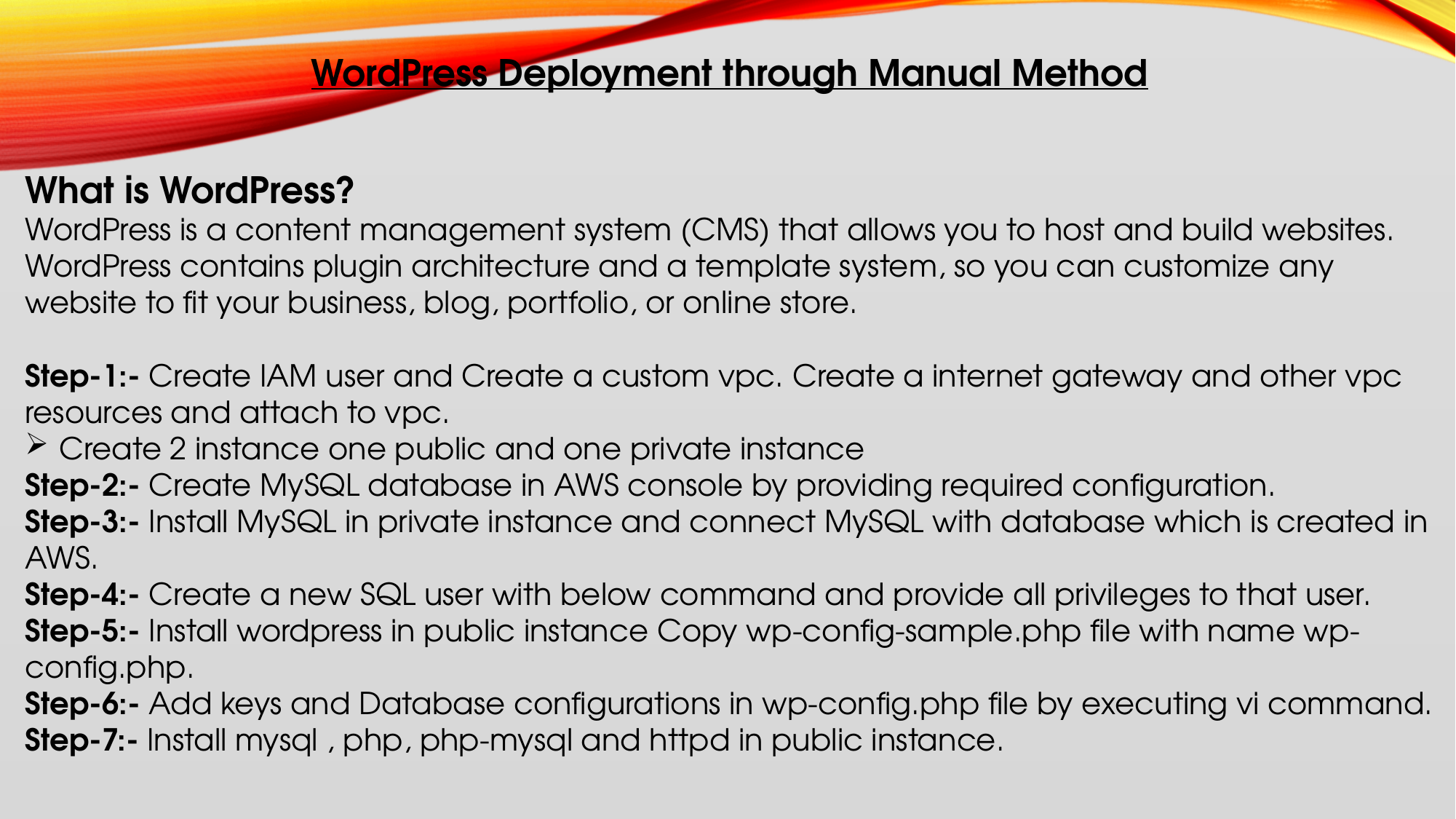

What is WordPress?
WordPress is a content management system (CMS) that allows you to host and build websites. WordPress contains plugin architecture and a template system, so you can customize any website to fit your business, blog, portfolio, or online store.

Step-1:- Create IAM user and Create a custom vpc. Create a internet gateway and other vpc resources and attach to vpc.
Create 2 instance one public and one private instance
Step-2:- Create MySQL database in AWS console by providing required configuration.
Step-3:- Install MySQL in private instance and connect MySQL with database which is created in AWS.
Step-4:- Create a new SQL user with below command and provide all privileges to that user.
Step-5:- Install wordpress in public instance Copy wp-config-sample.php file with name wp-config.php.
Step-6:- Add keys and Database configurations in wp-config.php file by executing vi command.
Step-7:- Install mysql , php, php-mysql and httpd in public instance.

WordPress Deployment through Manual Method